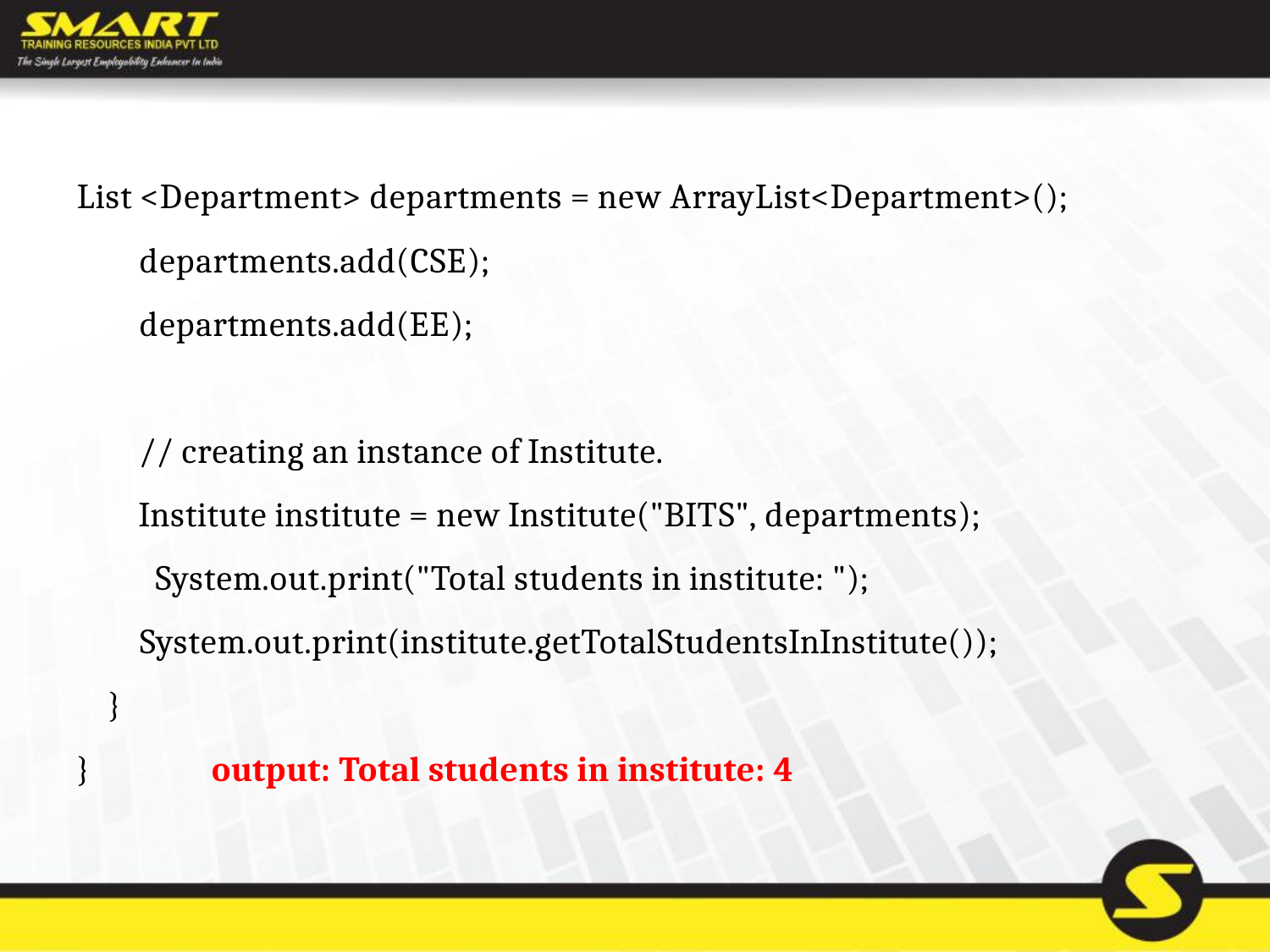

List <Department> departments = new ArrayList<Department>();
        departments.add(CSE);
        departments.add(EE);

        // creating an instance of Institute.
        Institute institute = new Institute("BITS", departments);
          System.out.print("Total students in institute: ");
        System.out.print(institute.getTotalStudentsInInstitute());
    }
}	 output: Total students in institute: 4